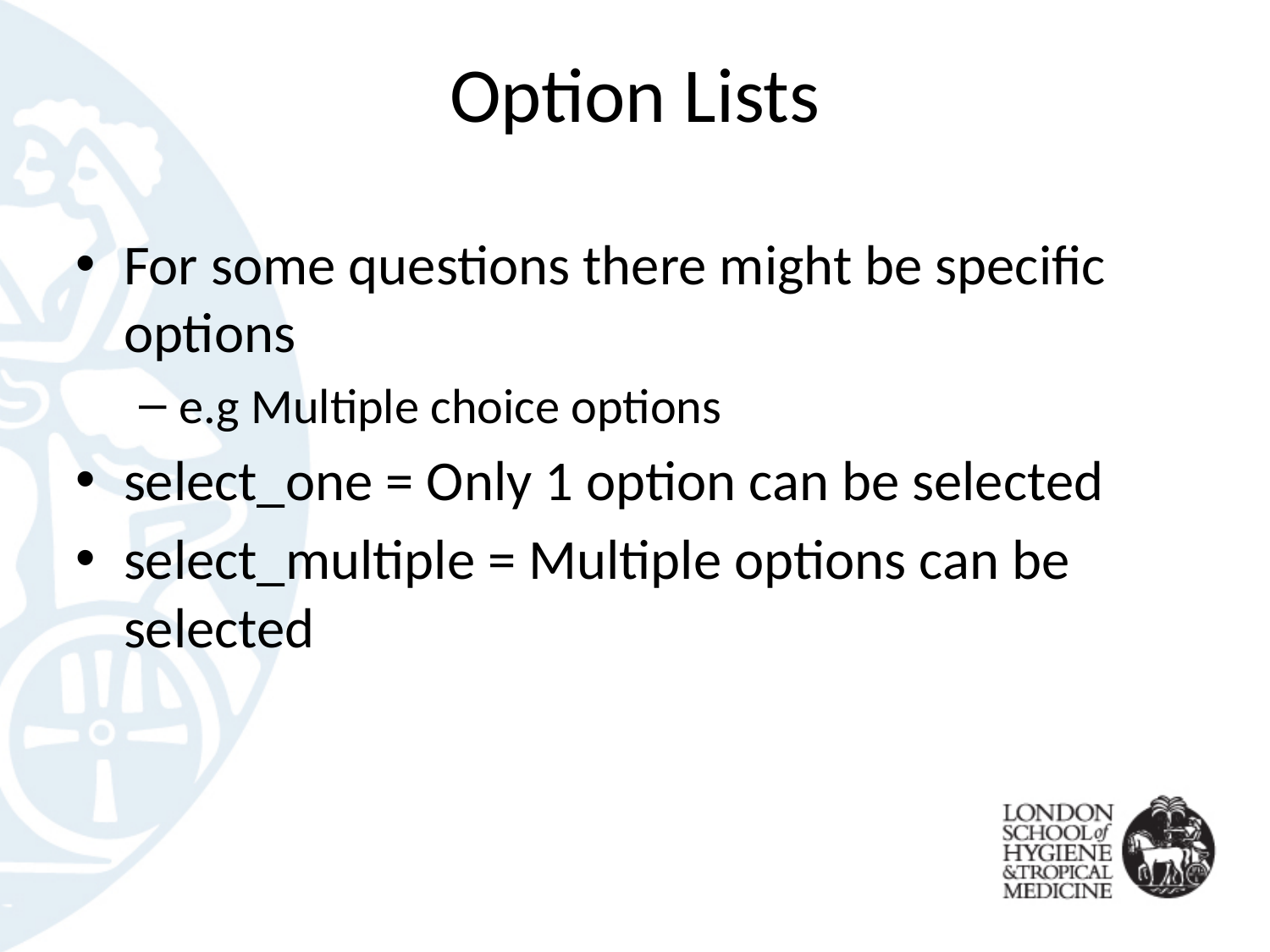

# Option Lists
For some questions there might be specific options
e.g Multiple choice options
select_one = Only 1 option can be selected
select_multiple = Multiple options can be selected